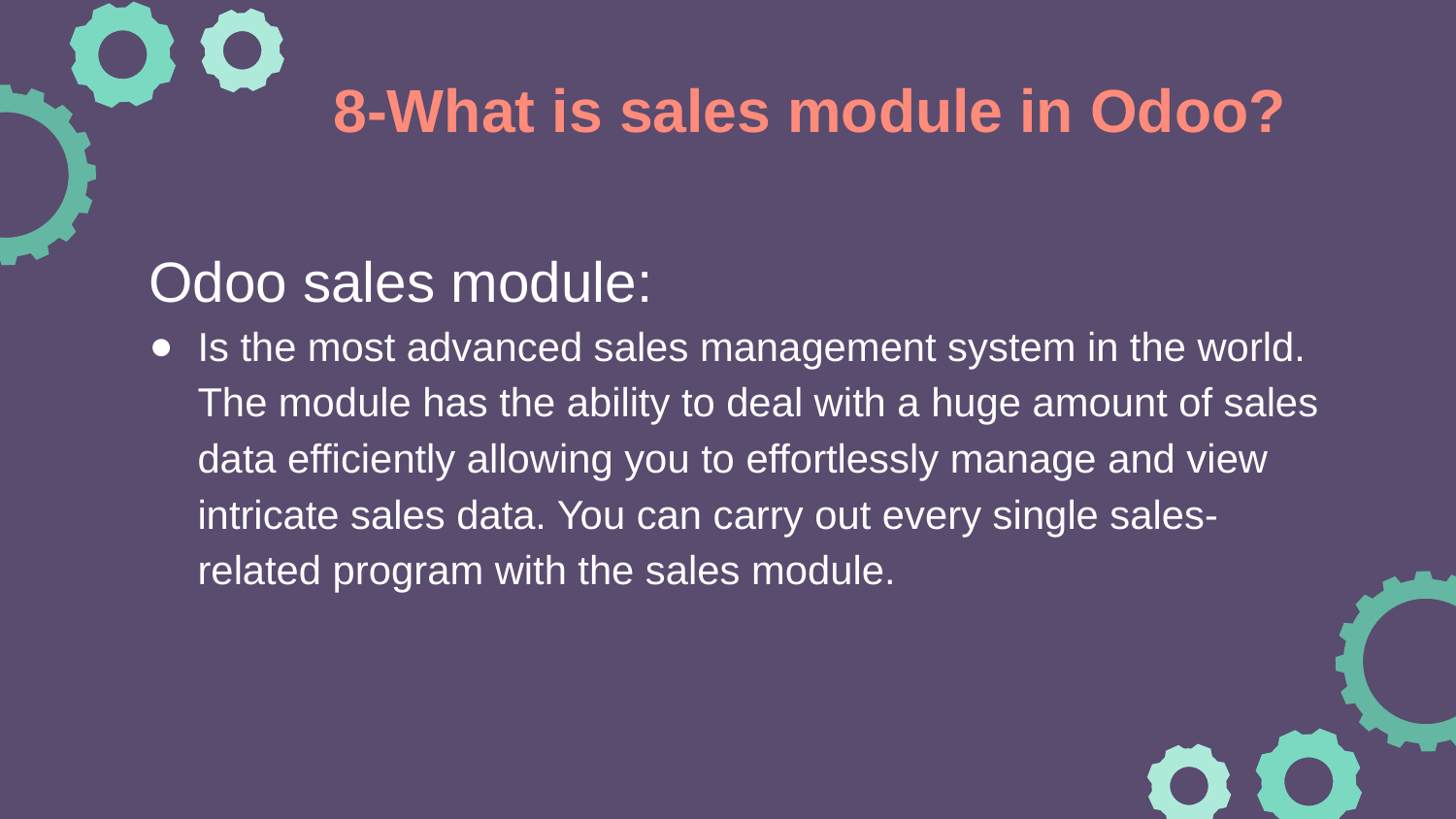

# 8-What is sales module in Odoo?
Odoo sales module:
Is the most advanced sales management system in the world. The module has the ability to deal with a huge amount of sales data efficiently allowing you to effortlessly manage and view intricate sales data. You can carry out every single sales-related program with the sales module.